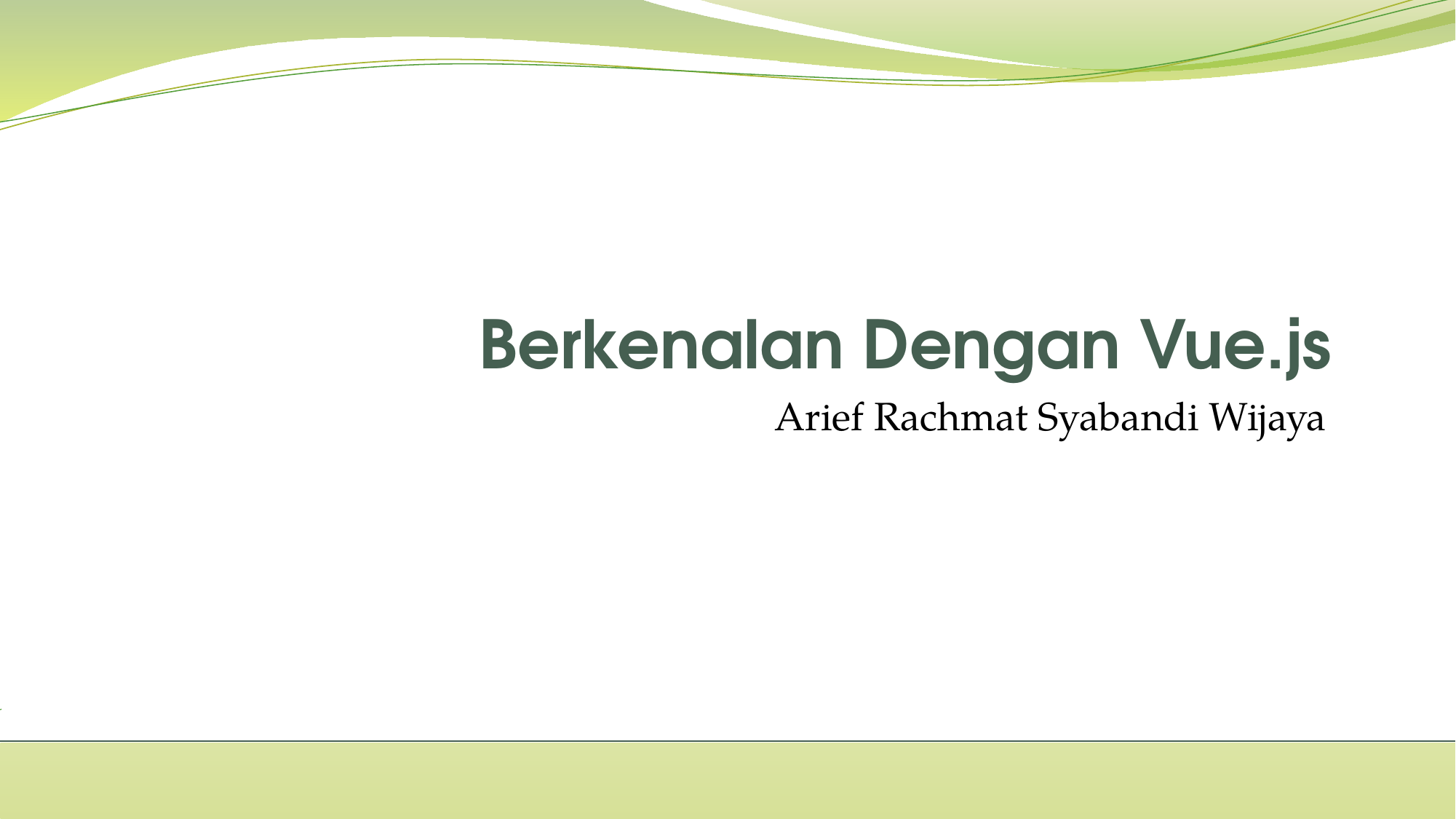

# Berkenalan Dengan Vue.js
Arief Rachmat Syabandi Wijaya